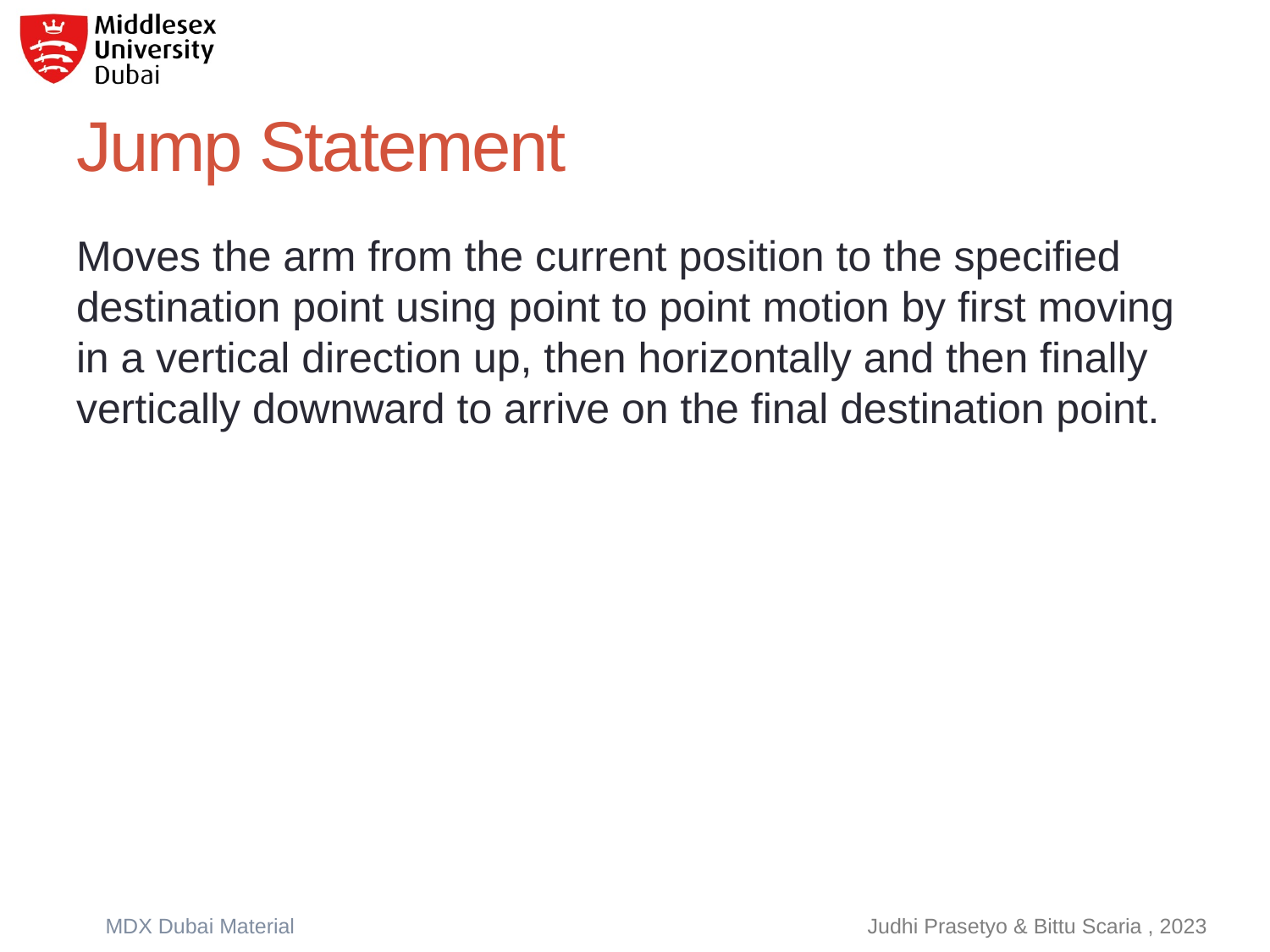

# Jump Statement
Moves the arm from the current position to the specified destination point using point to point motion by first moving in a vertical direction up, then horizontally and then finally vertically downward to arrive on the final destination point.